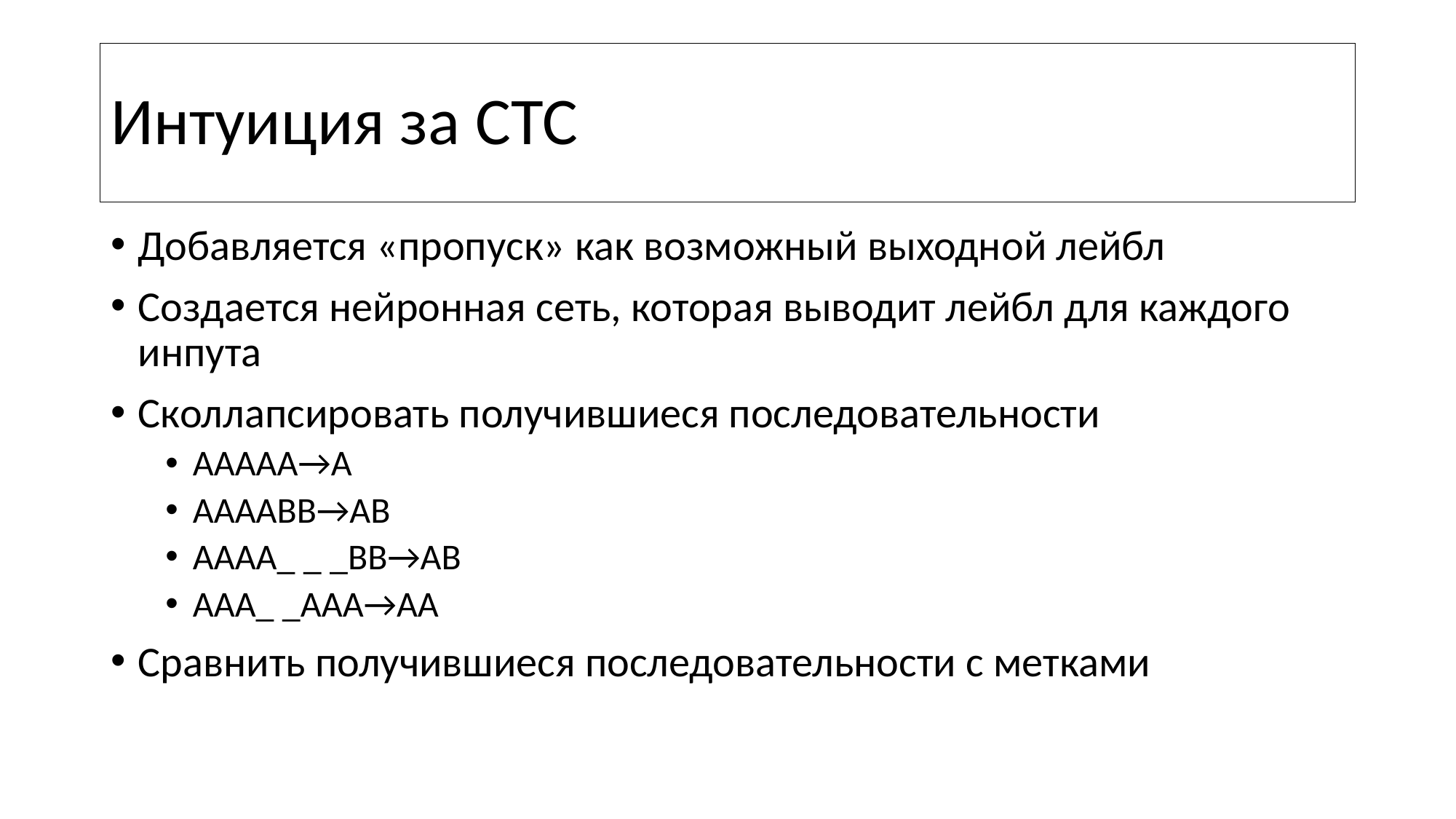

# Интуиция за CTC
Добавляется «пропуск» как возможный выходной лейбл
Создается нейронная сеть, которая выводит лейбл для каждого инпута
Сколлапсировать получившиеся последовательности
AAAAA→A
AAAABB→AB
AAAA_ _ _BB→AB
AAA_ _AAA→AA
Сравнить получившиеся последовательности с метками